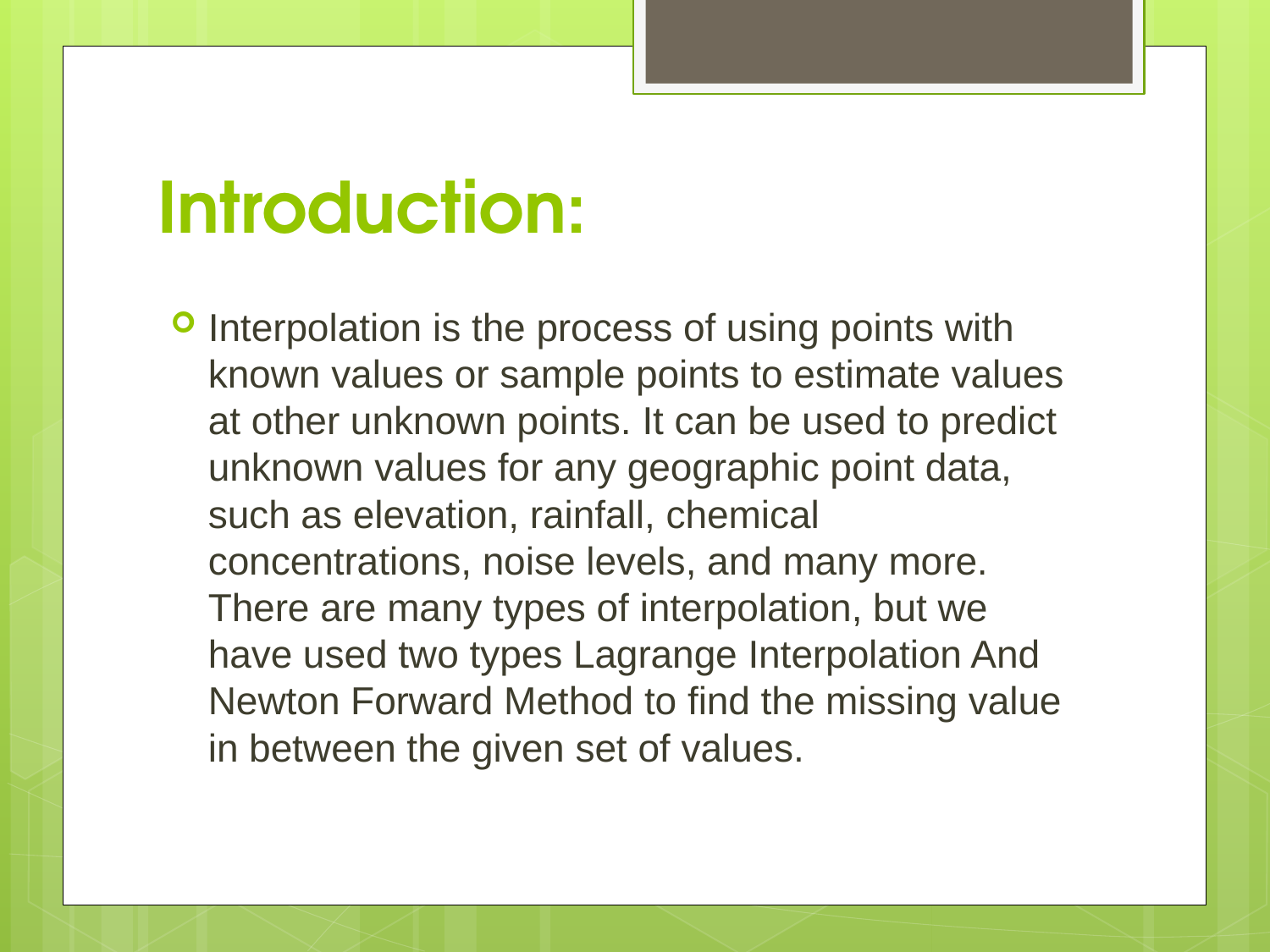

# Introduction:
Interpolation is the process of using points with known values or sample points to estimate values at other unknown points. It can be used to predict unknown values for any geographic point data, such as elevation, rainfall, chemical concentrations, noise levels, and many more. There are many types of interpolation, but we have used two types Lagrange Interpolation And Newton Forward Method to find the missing value in between the given set of values.